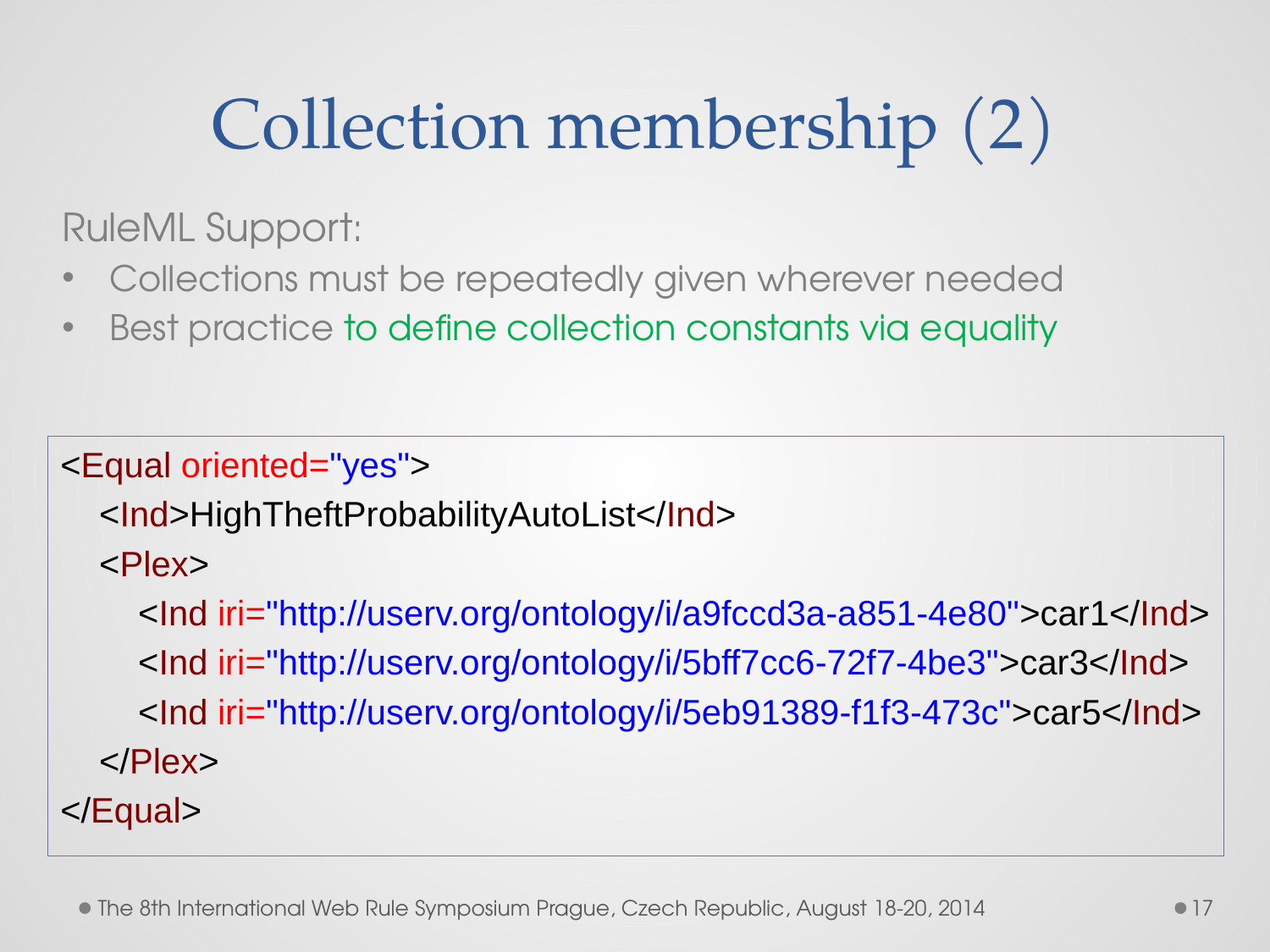

# Collection membership (2)
RuleML Support:
Collections must be repeatedly given wherever needed
Best practice to define collection constants via equality
<Equal oriented="yes">
    <Ind>HighTheftProbabilityAutoList</Ind>
    <Plex>
        <Ind iri="http://userv.org/ontology/i/a9fccd3a-a851-4e80">car1</Ind>
        <Ind iri="http://userv.org/ontology/i/5bff7cc6-72f7-4be3">car3</Ind>
        <Ind iri="http://userv.org/ontology/i/5eb91389-f1f3-473c">car5</Ind>
    </Plex>
</Equal>
The 8th International Web Rule Symposium Prague, Czech Republic, August 18-20, 2014
17